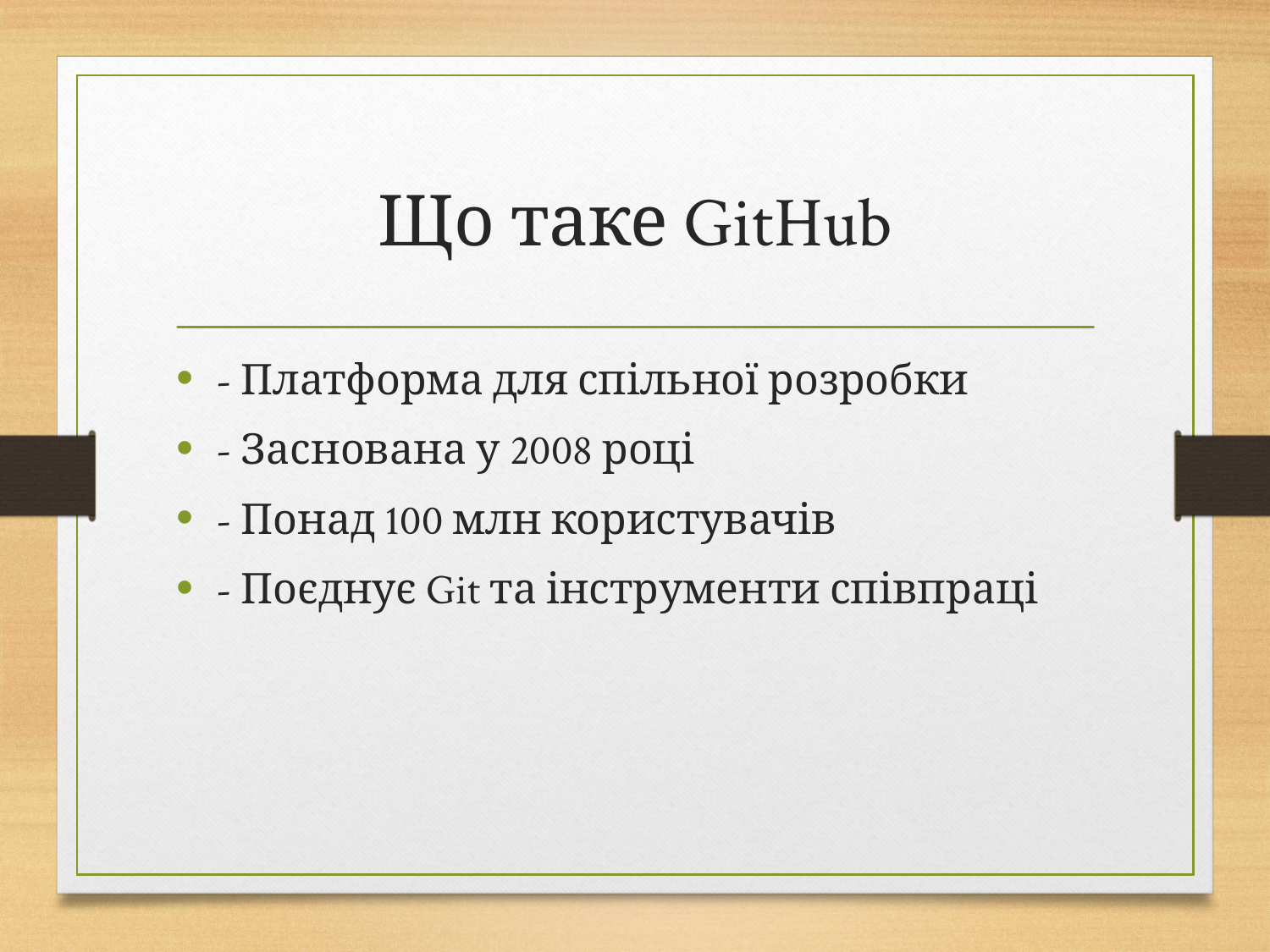

# Що таке GitHub
- Платформа для спільної розробки
- Заснована у 2008 році
- Понад 100 млн користувачів
- Поєднує Git та інструменти співпраці